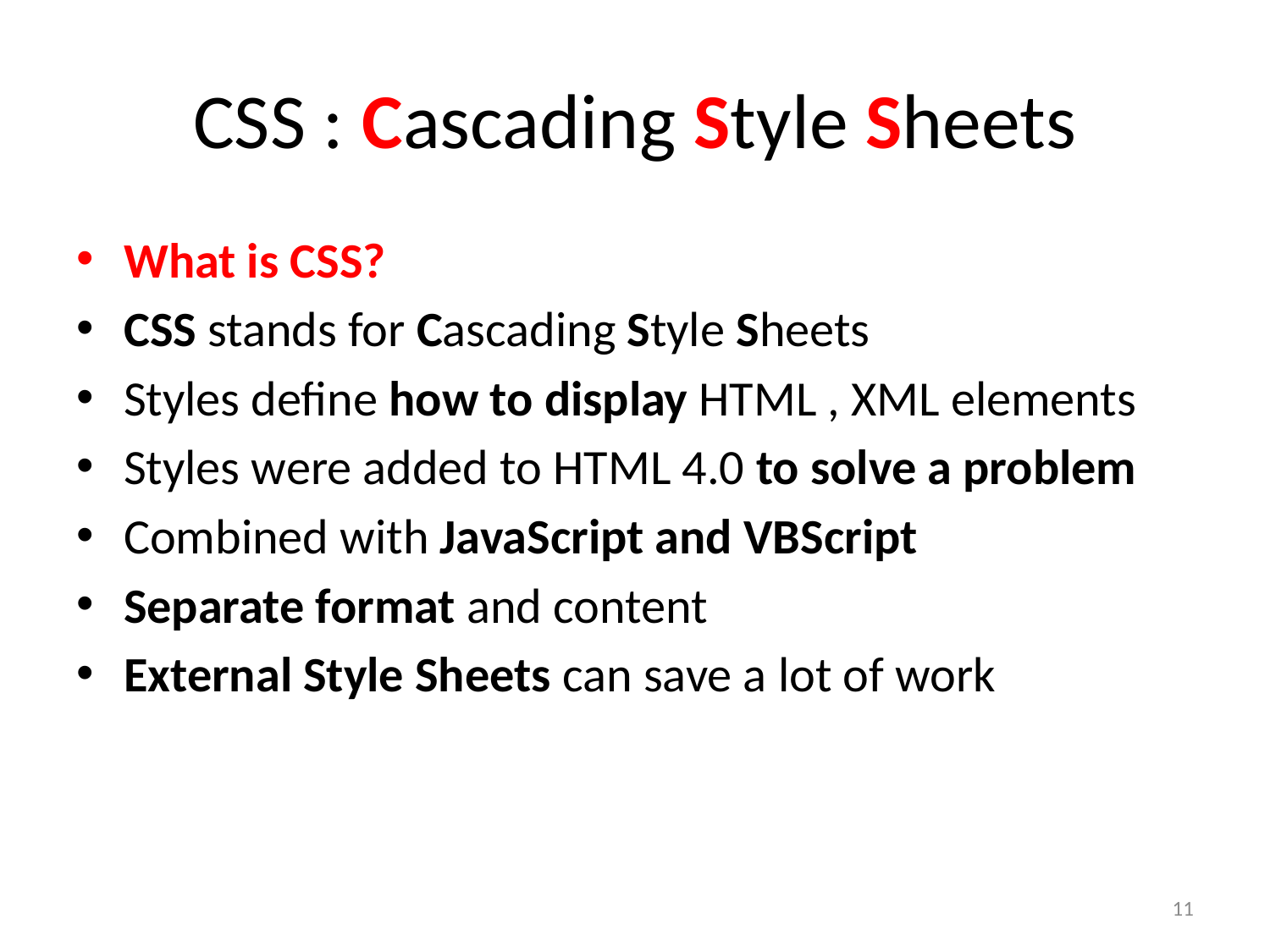

# CSS : Cascading Style Sheets
What is CSS?
CSS stands for Cascading Style Sheets
Styles define how to display HTML , XML elements
Styles were added to HTML 4.0 to solve a problem
Combined with JavaScript and VBScript
Separate format and content
External Style Sheets can save a lot of work

11